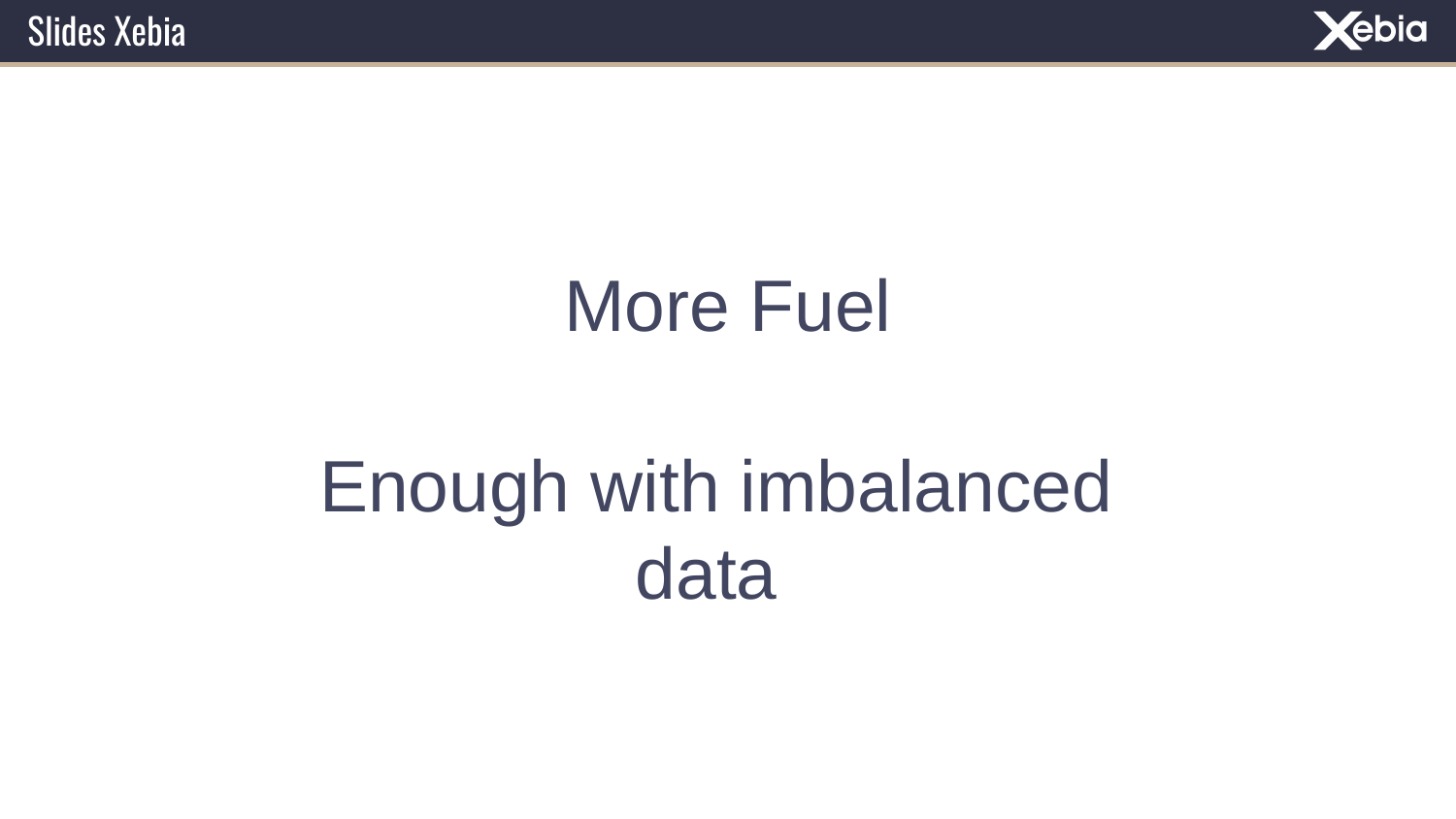

Slides Xebia
# More Fuel
Enough with imbalanced data